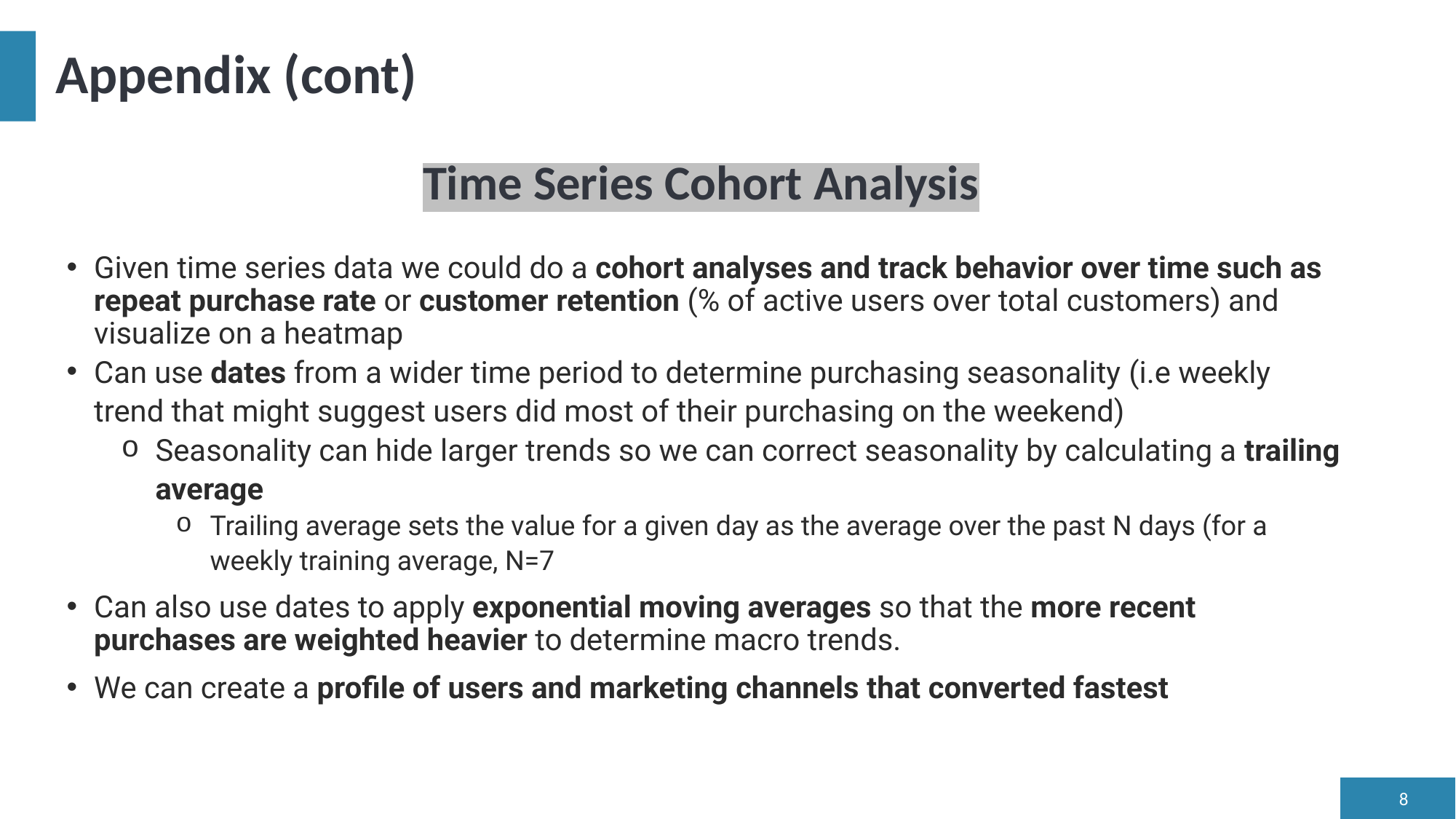

# Appendix (cont)
Time Series Cohort Analysis
Given time series data we could do a cohort analyses and track behavior over time such as repeat purchase rate or customer retention (% of active users over total customers) and visualize on a heatmap
Can use dates from a wider time period to determine purchasing seasonality (i.e weekly trend that might suggest users did most of their purchasing on the weekend)
Seasonality can hide larger trends so we can correct seasonality by calculating a trailing average
Trailing average sets the value for a given day as the average over the past N days (for a weekly training average, N=7 trailing
Can also use dates to apply exponential moving averages so that the more recent purchases are weighted heavier to determine macro trends.
We can create a profile of users and marketing channels that converted fastest

average..
Trailing average sets the value for a given day as the average over the past N days (weekly N=7)

8